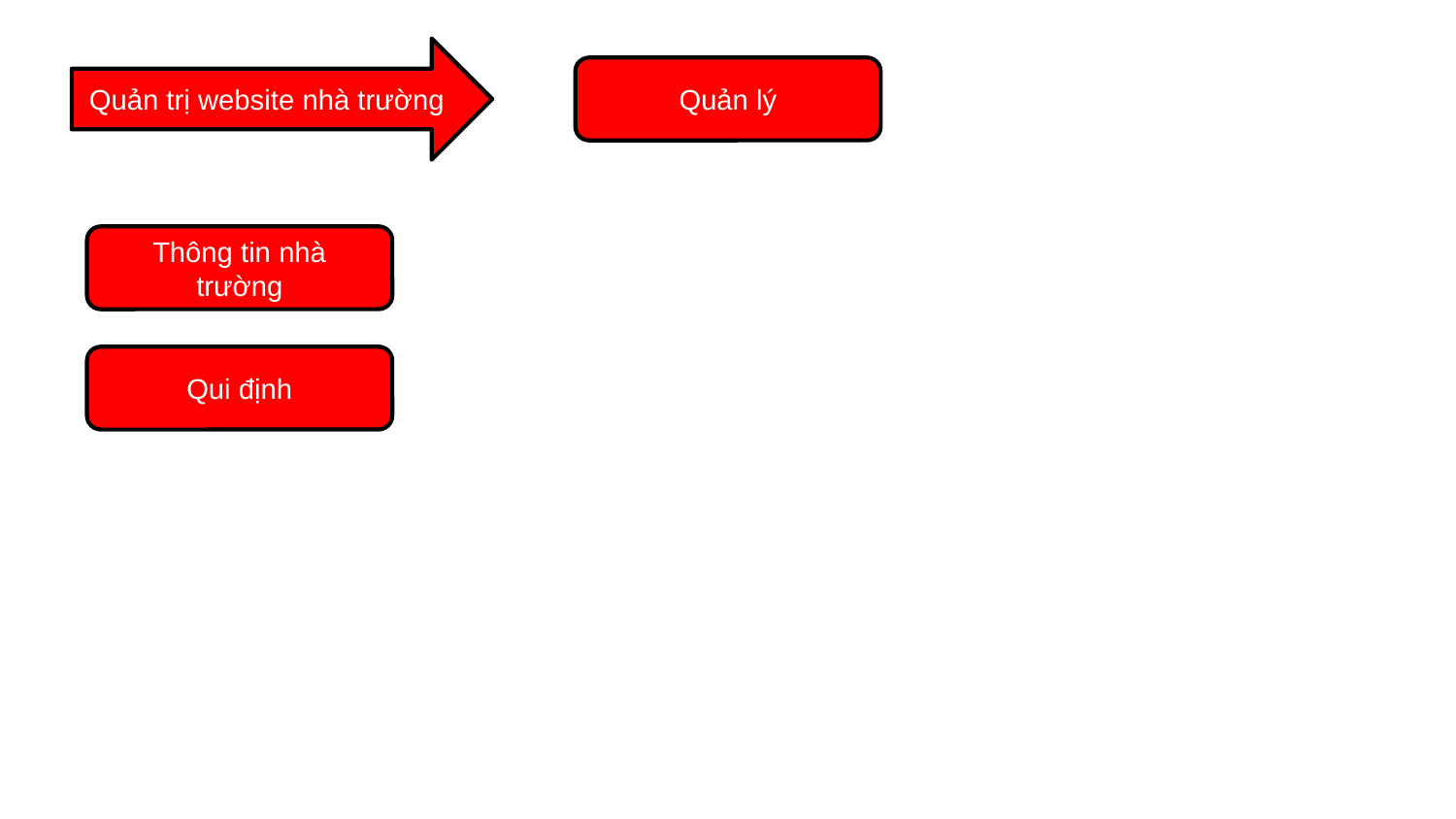

Quản trị website nhà trường
Quản lý
Thông tin nhà trường
Qui định